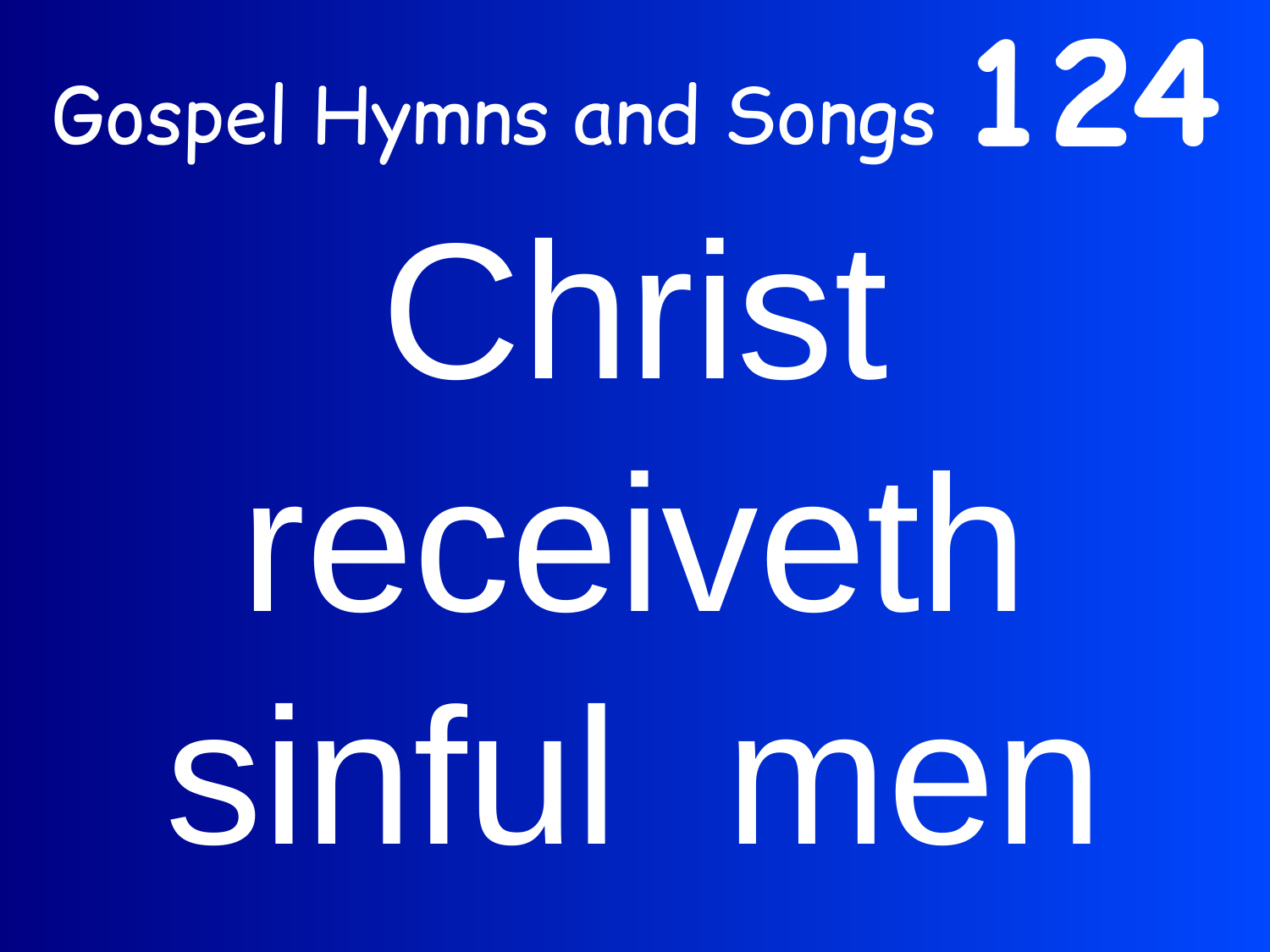

# Gospel Hymns and Songs 124
Christ receiveth sinful  men